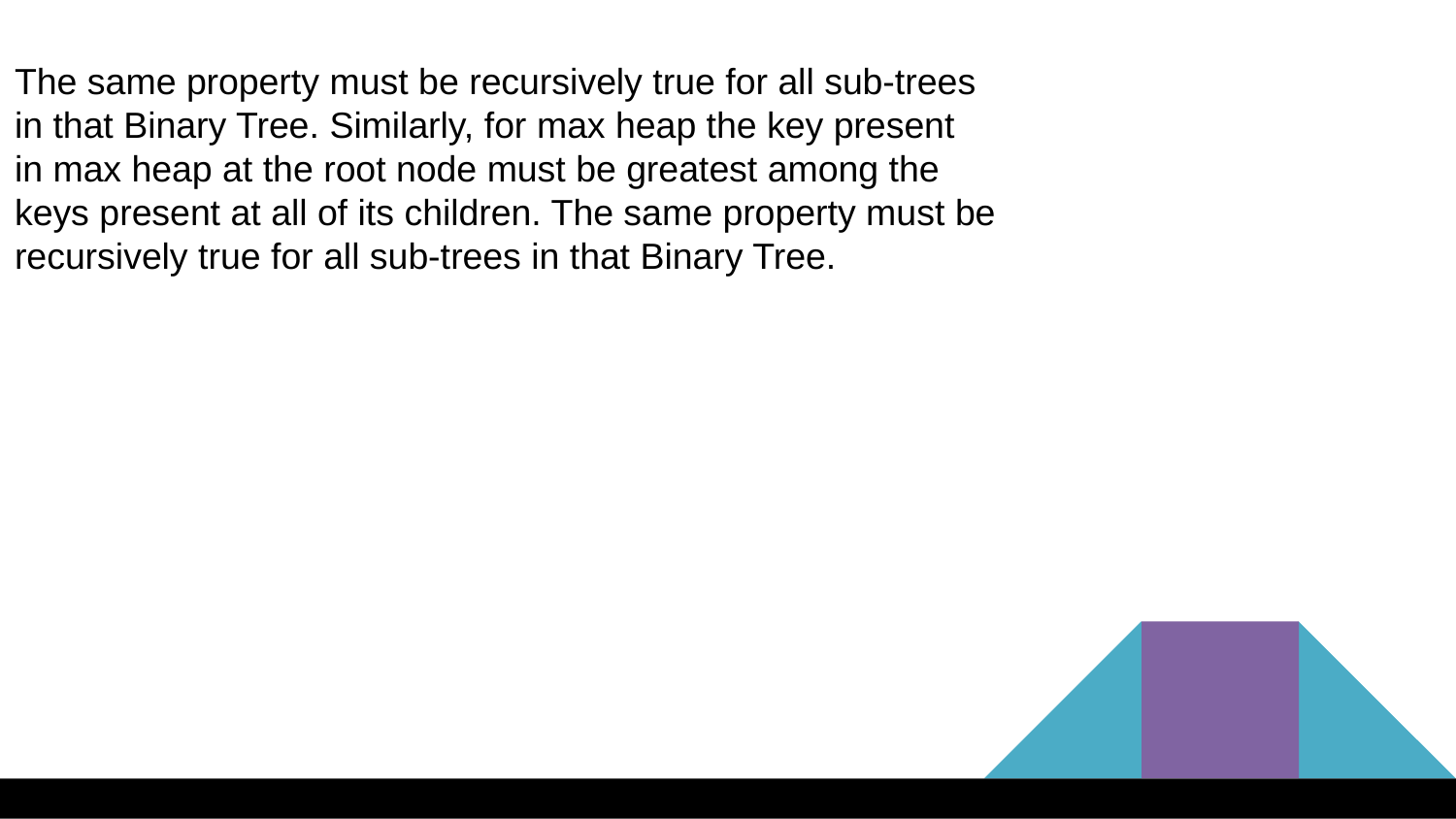

The same property must be recursively true for all sub-trees
in that Binary Tree. Similarly, for max heap the key present
in max heap at the root node must be greatest among the
keys present at all of its children. The same property must be
recursively true for all sub-trees in that Binary Tree.